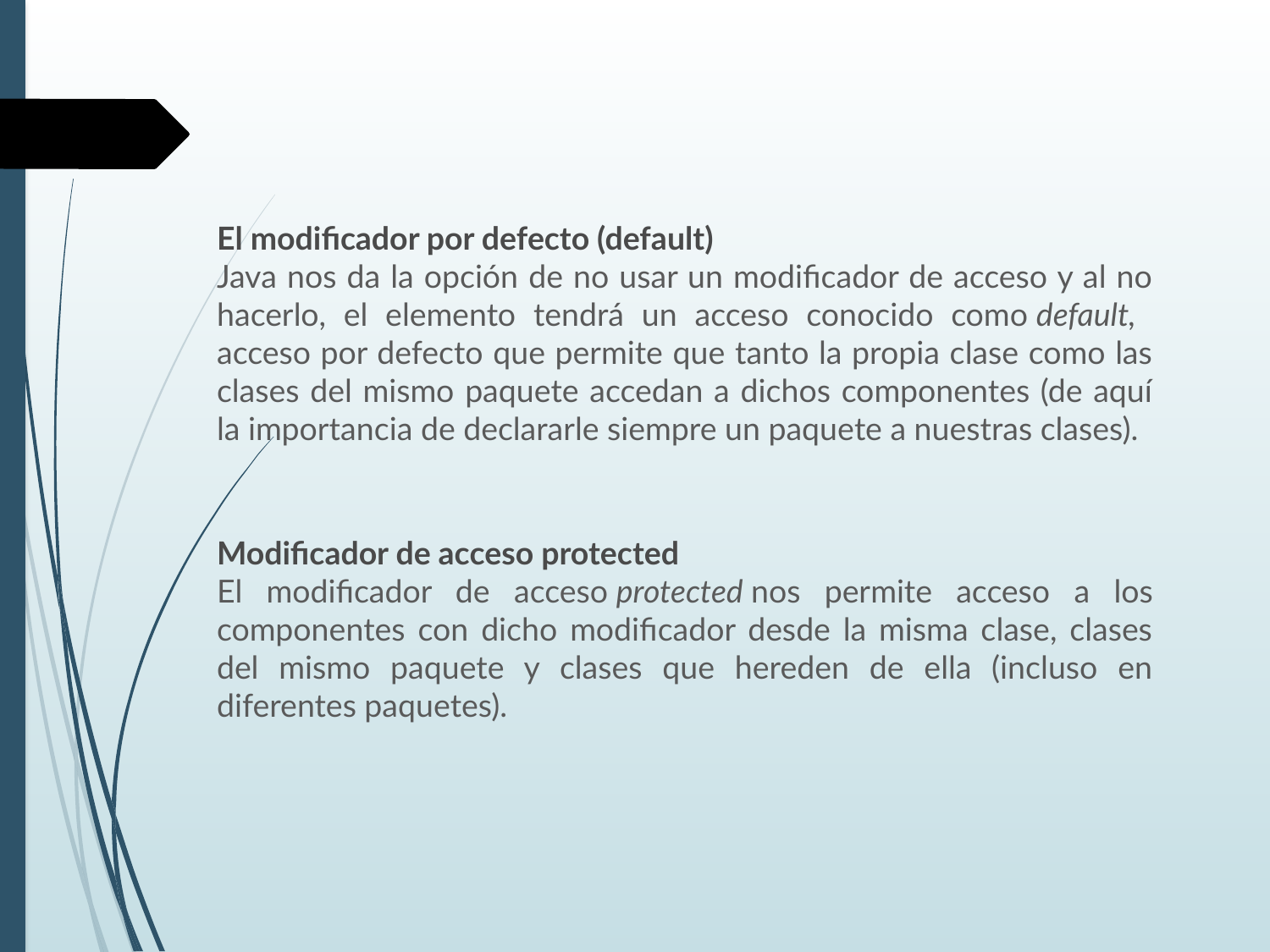

El modificador por defecto (default)
Java nos da la opción de no usar un modificador de acceso y al no hacerlo, el elemento tendrá un acceso conocido como default,  acceso por defecto que permite que tanto la propia clase como las clases del mismo paquete accedan a dichos componentes (de aquí la importancia de declararle siempre un paquete a nuestras clases).
Modificador de acceso protected
El modificador de acceso protected nos permite acceso a los componentes con dicho modificador desde la misma clase, clases del mismo paquete y clases que hereden de ella (incluso en diferentes paquetes).